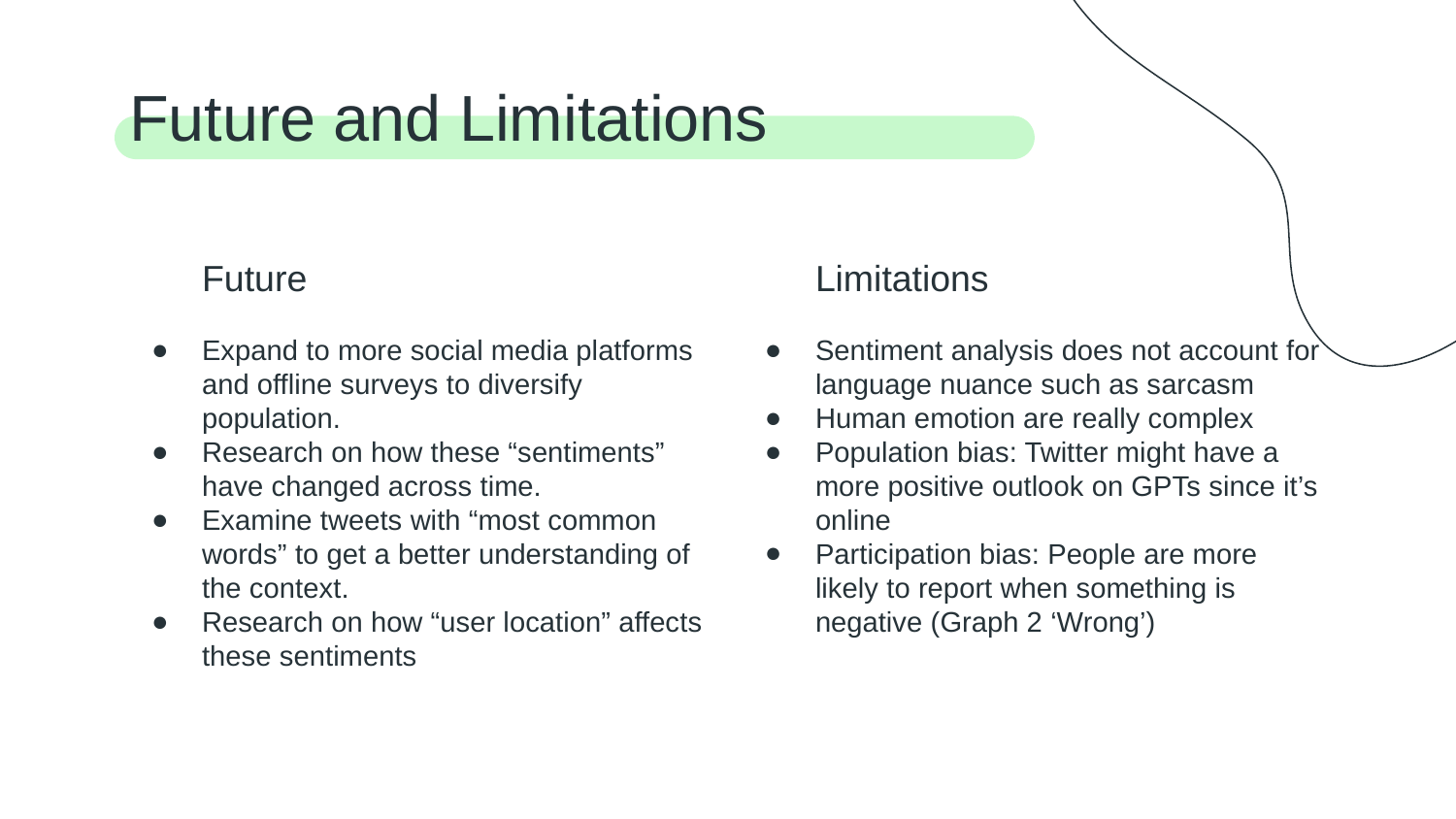

# Future and Limitations
Future

Expand to more social media platforms and offline surveys to diversify population.
Research on how these “sentiments” have changed across time.
Examine tweets with “most common words” to get a better understanding of the context.
Research on how “user location” affects these sentiments

Limitations

Sentiment analysis does not account for language nuance such as sarcasm
Human emotion are really complex
Population bias: Twitter might have a more positive outlook on GPTs since it’s online
Participation bias: People are more likely to report when something is negative (Graph 2 ‘Wrong’)